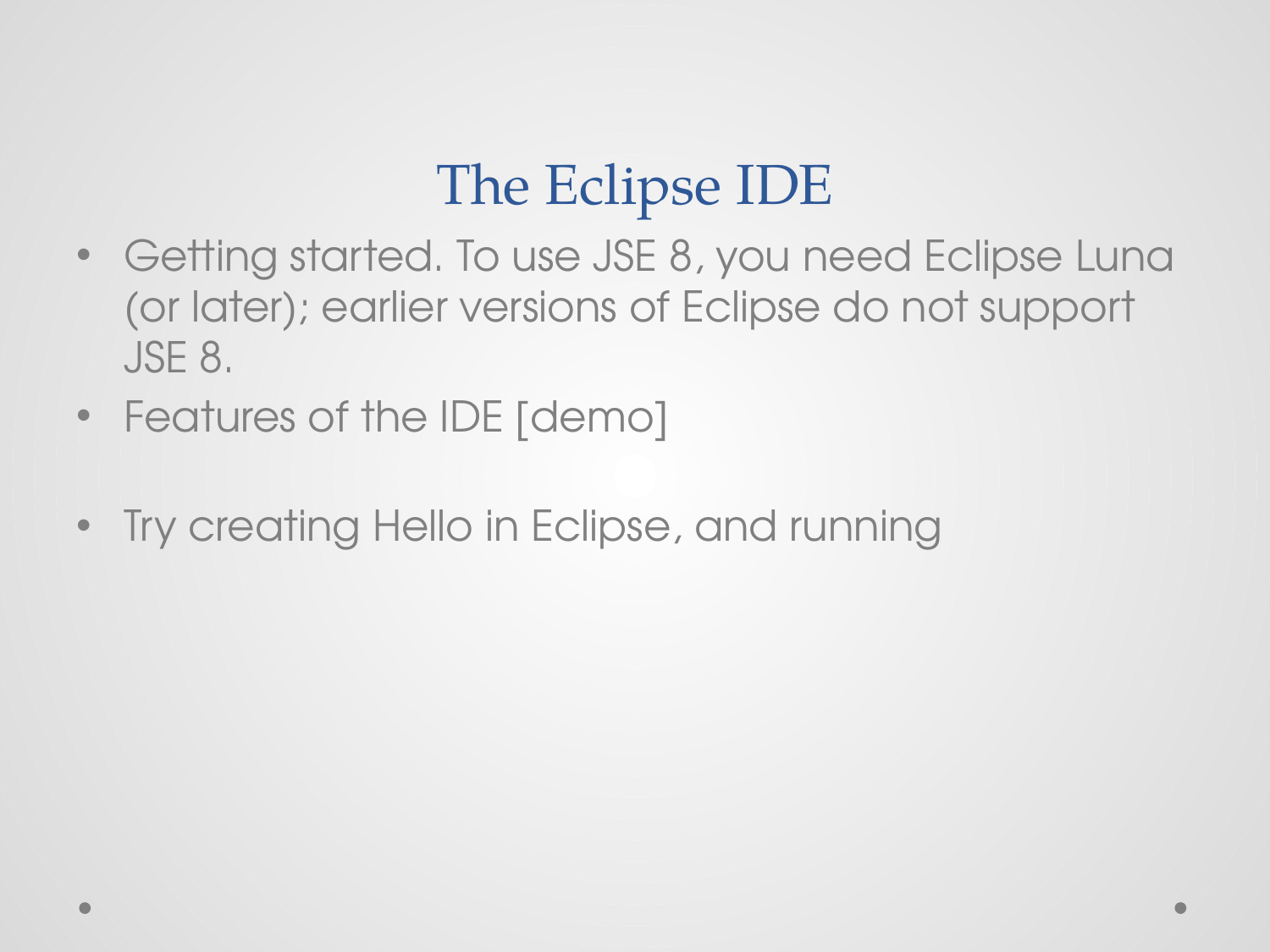

# The Eclipse IDE
Getting started. To use JSE 8, you need Eclipse Luna (or later); earlier versions of Eclipse do not support JSE 8.
Features of the IDE [demo]
Try creating Hello in Eclipse, and running